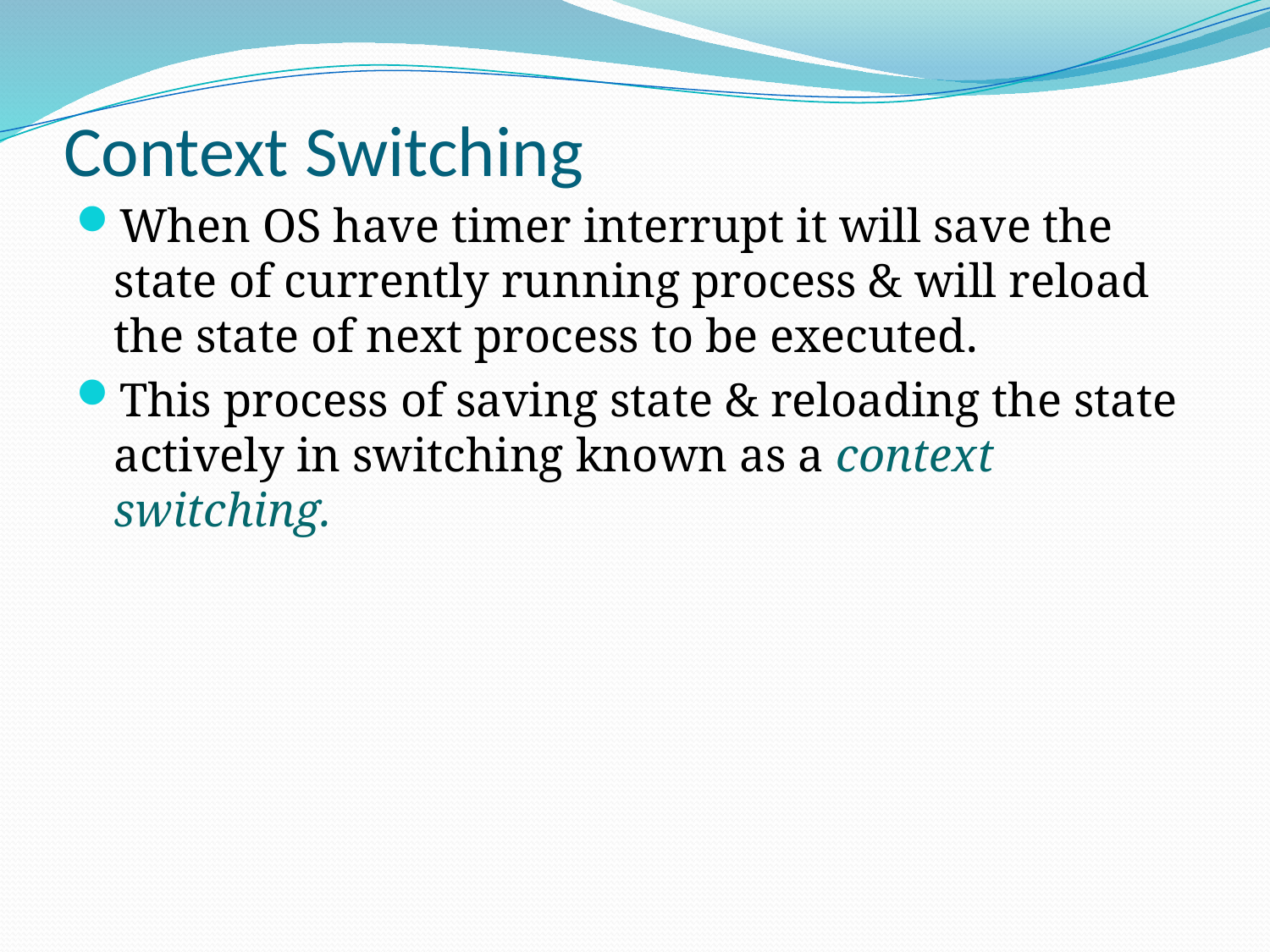

# Context Switching
When OS have timer interrupt it will save the state of currently running process & will reload the state of next process to be executed.
This process of saving state & reloading the state  actively in switching known as a context switching.